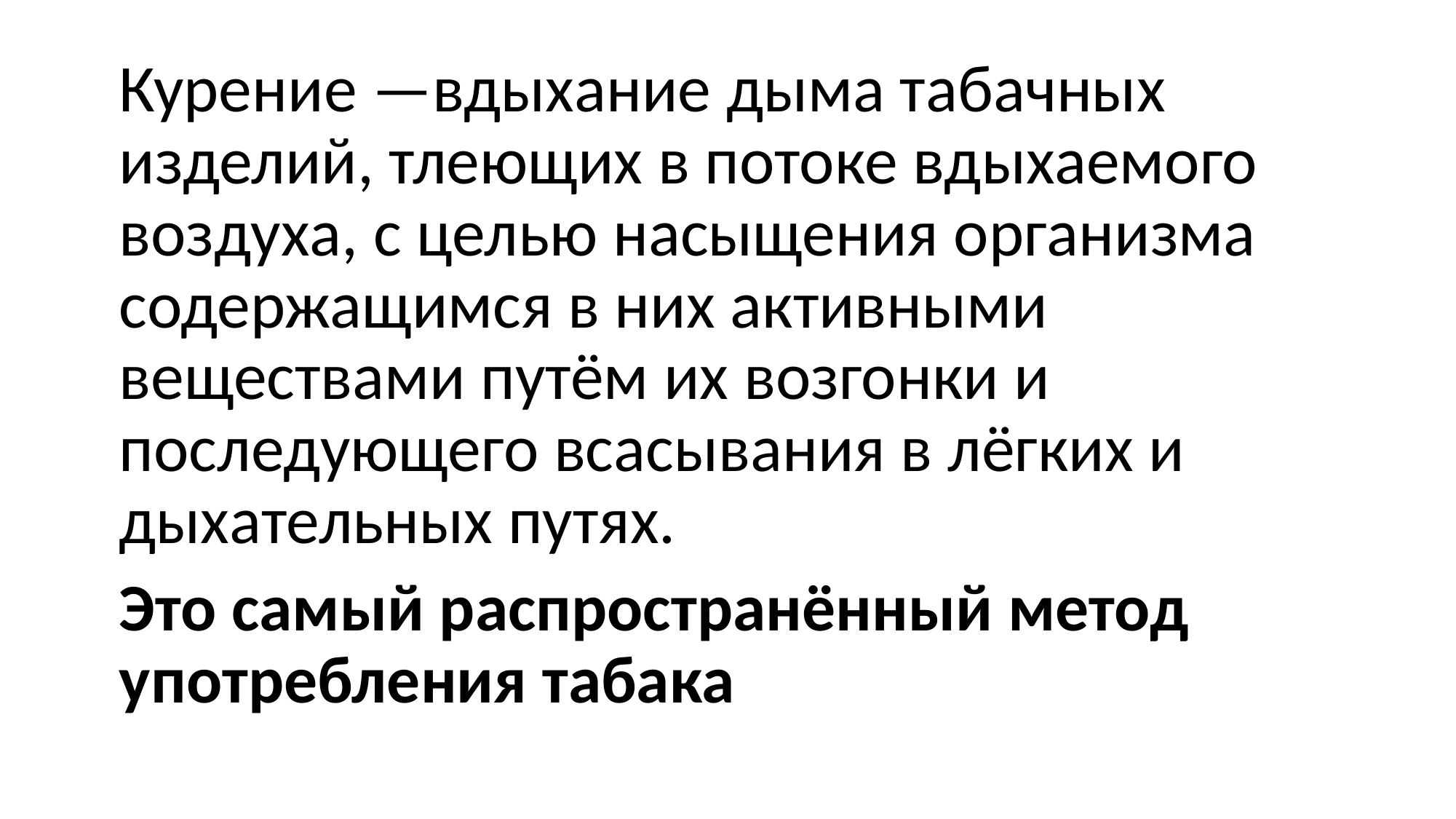

Курение —вдыхание дыма табачных изделий, тлеющих в потоке вдыхаемого воздуха, с целью насыщения организма содержащимся в них активными веществами путём их возгонки и последующего всасывания в лёгких и дыхательных путях.
Это самый распространённый метод употребления табака